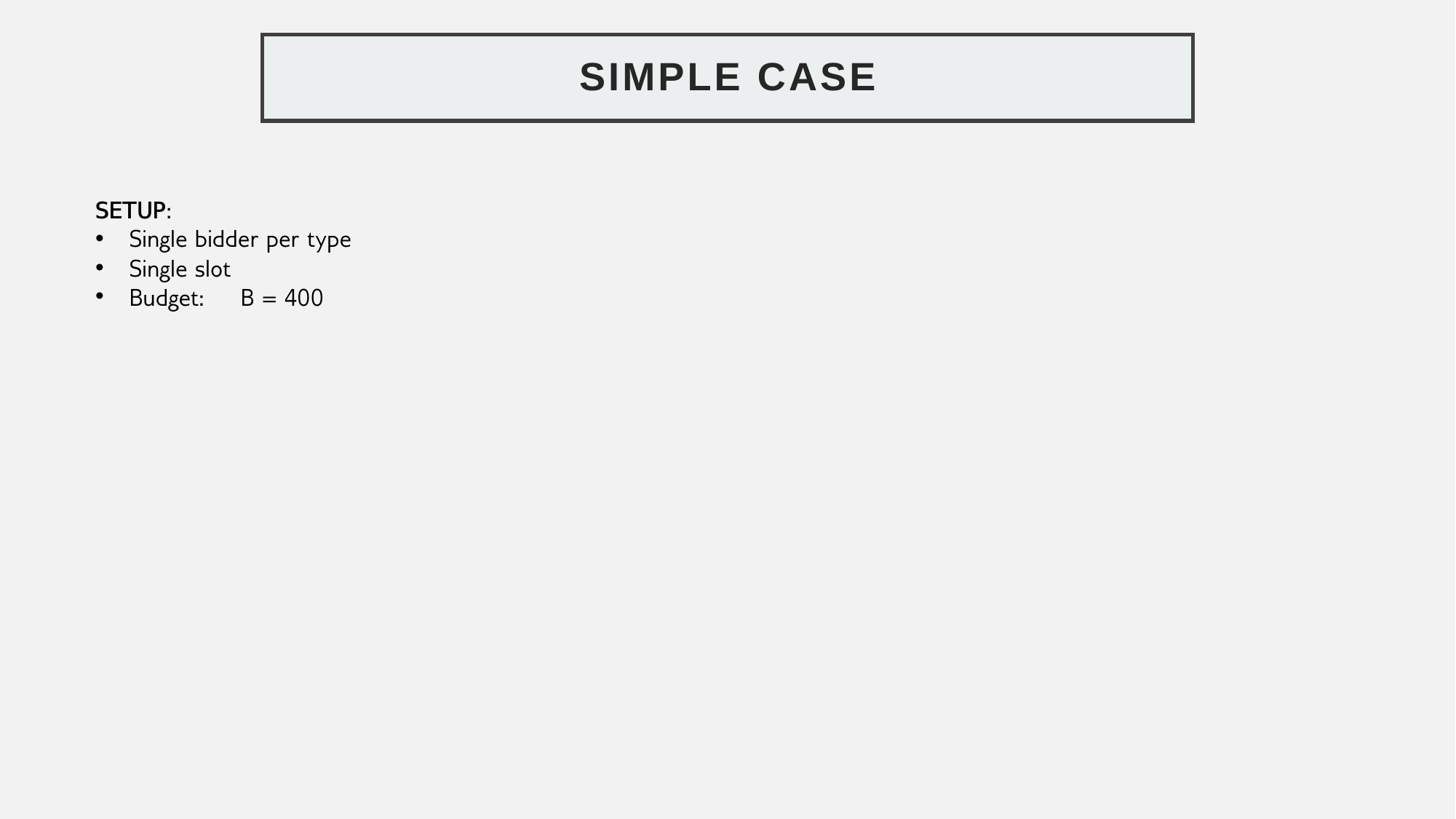

# SIMPLE CASE
SETUP:
Single bidder per type
Single slot
Budget:     B = 400